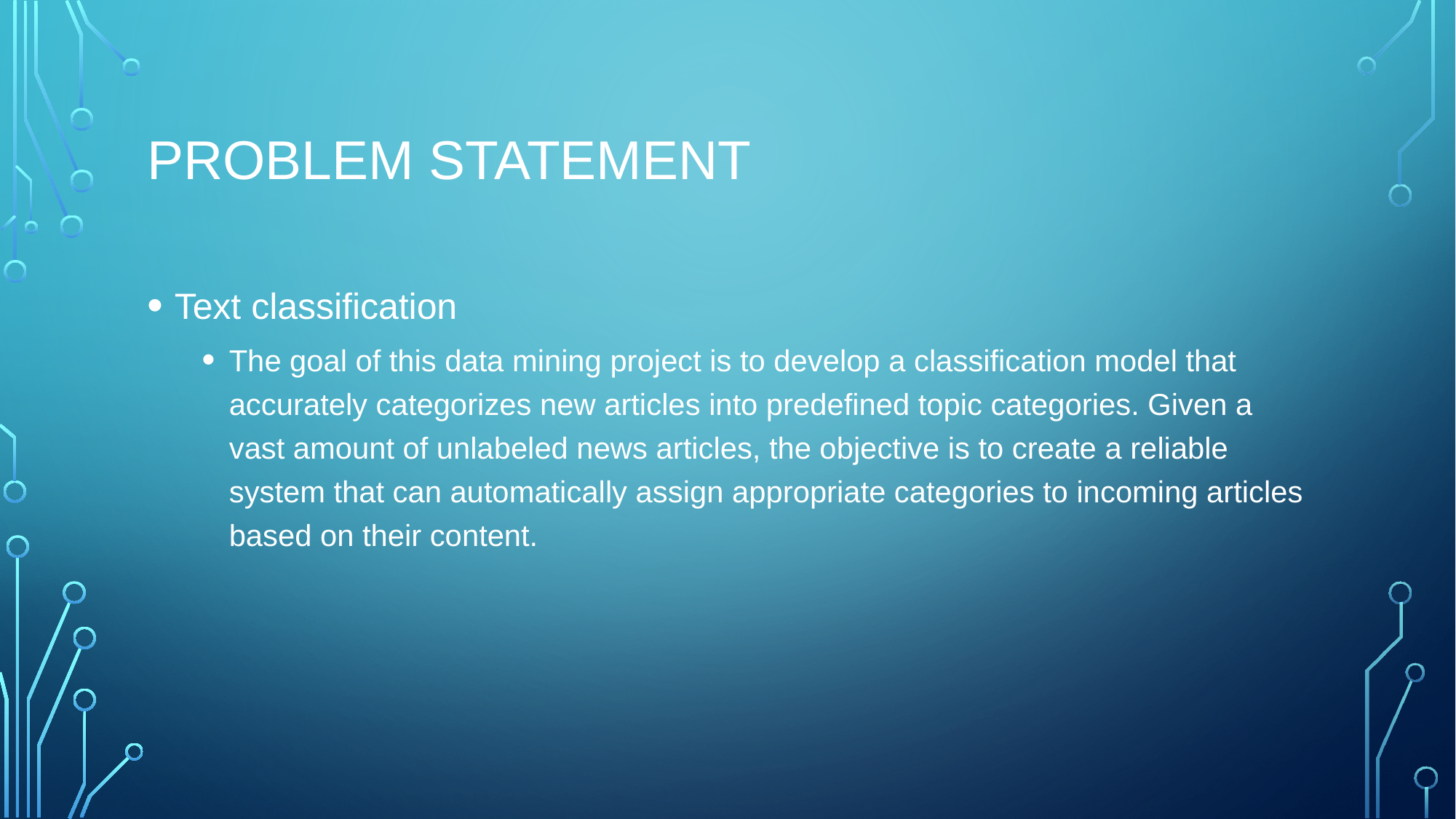

# Problem Statement
Text classification
The goal of this data mining project is to develop a classification model that accurately categorizes new articles into predefined topic categories. Given a vast amount of unlabeled news articles, the objective is to create a reliable system that can automatically assign appropriate categories to incoming articles based on their content.